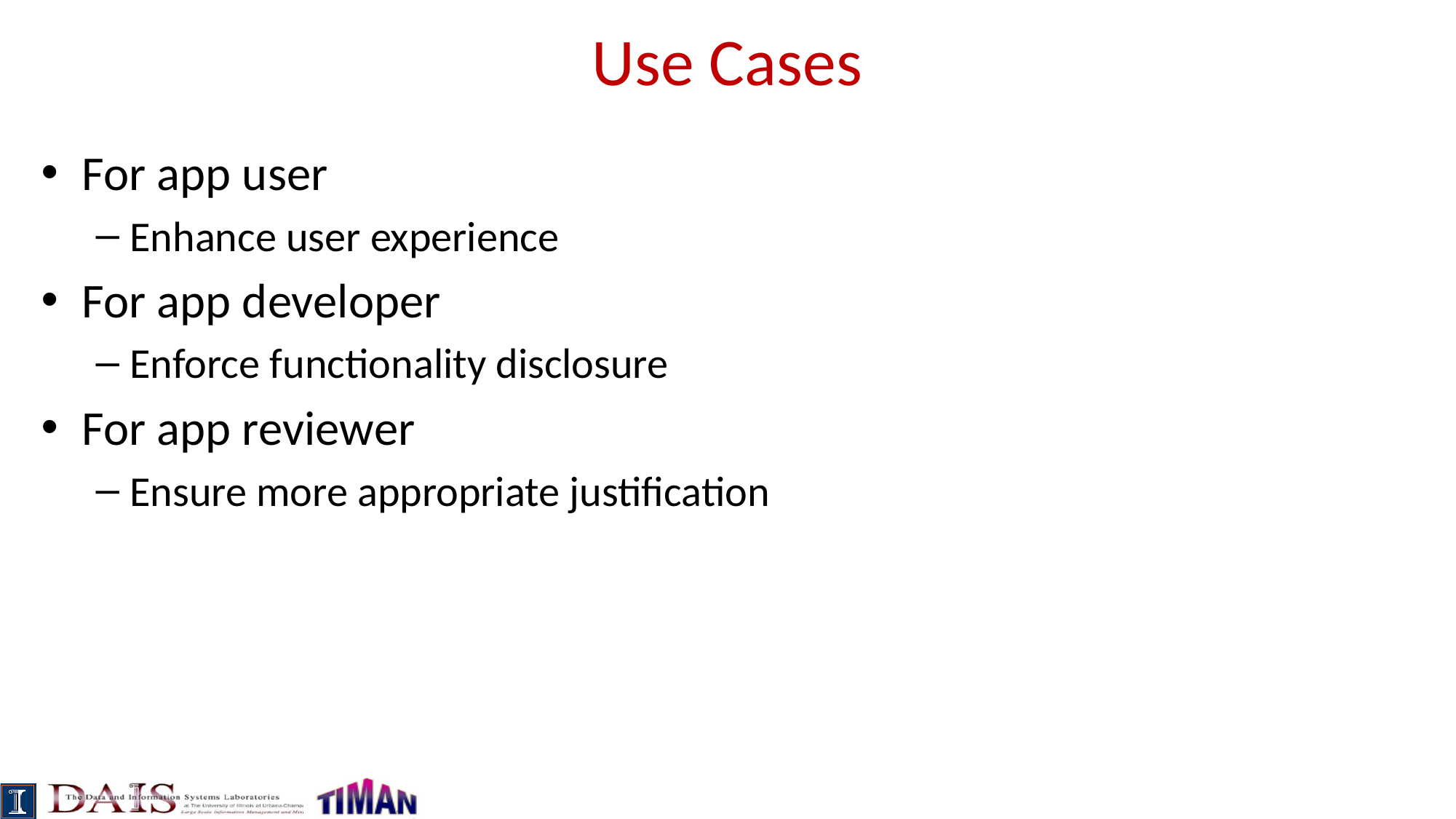

# Use Cases
For app user
Enhance user experience
For app developer
Enforce functionality disclosure
For app reviewer
Ensure more appropriate justification